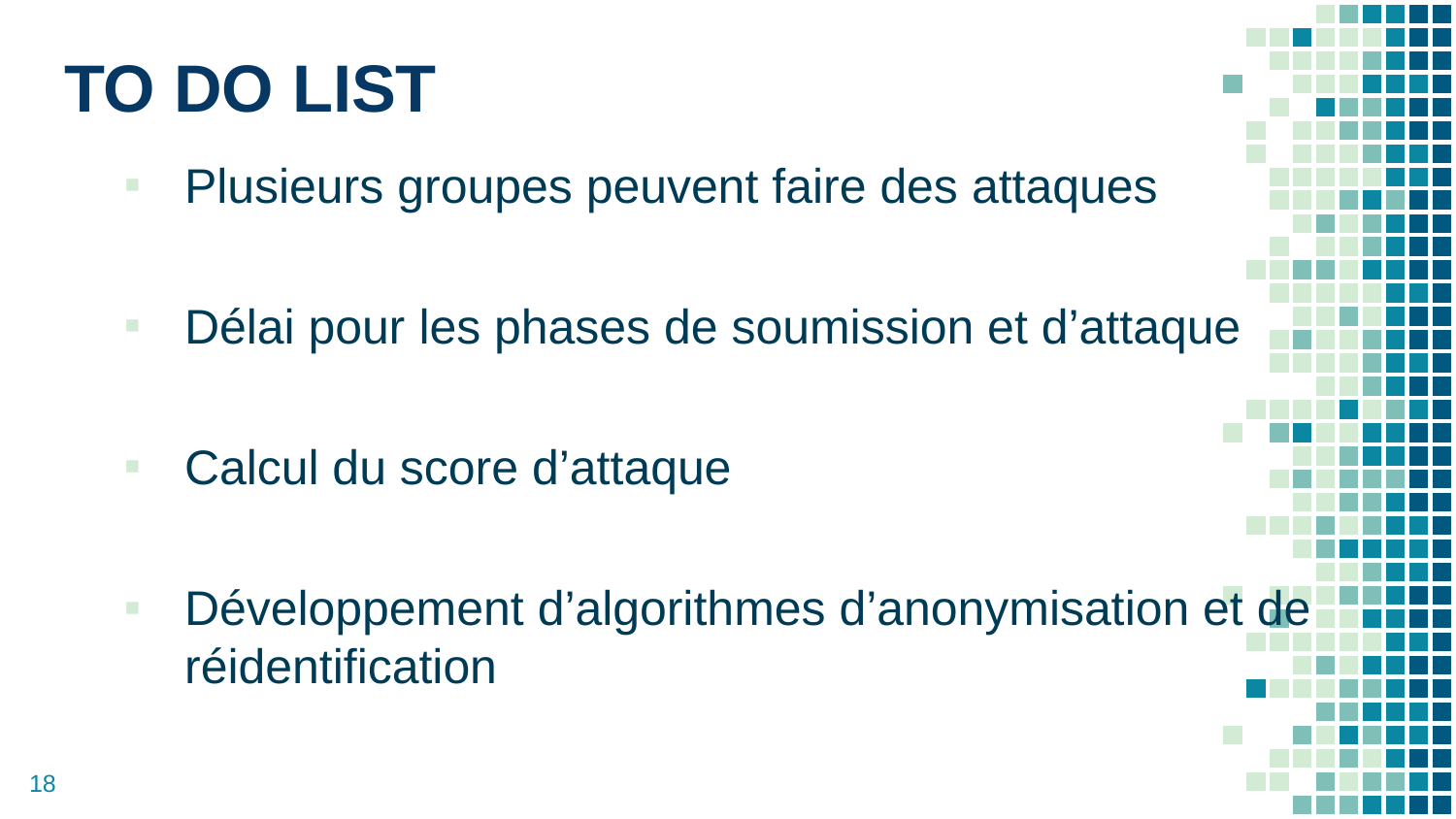

# TO DO LIST
Plusieurs groupes peuvent faire des attaques

Délai pour les phases de soumission et d’attaque

Calcul du score d’attaque

Développement d’algorithmes d’anonymisation et de réidentification

18